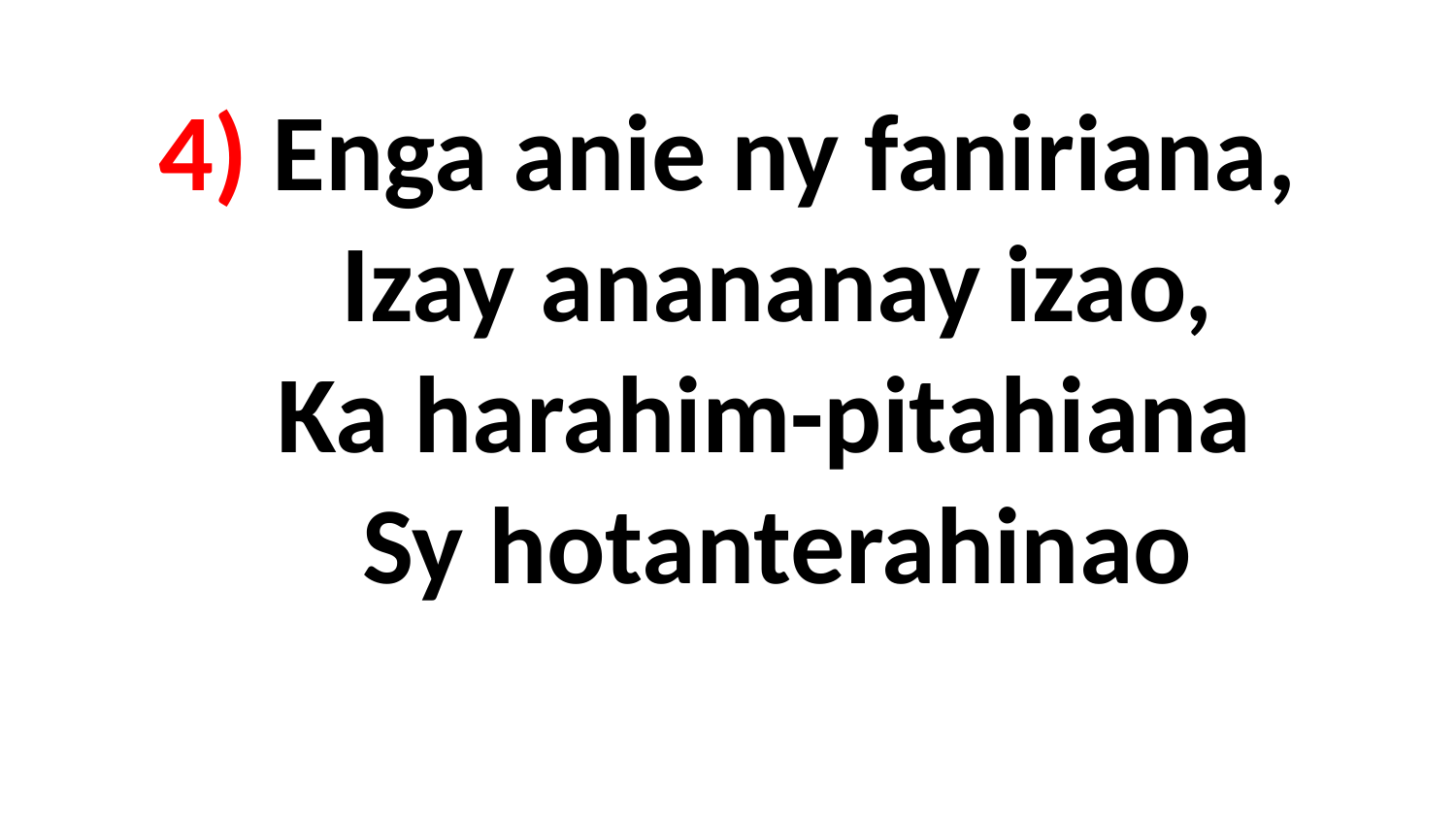

# 4) Enga anie ny faniriana, Izay anananay izao, Ka harahim-pitahiana Sy hotanterahinao